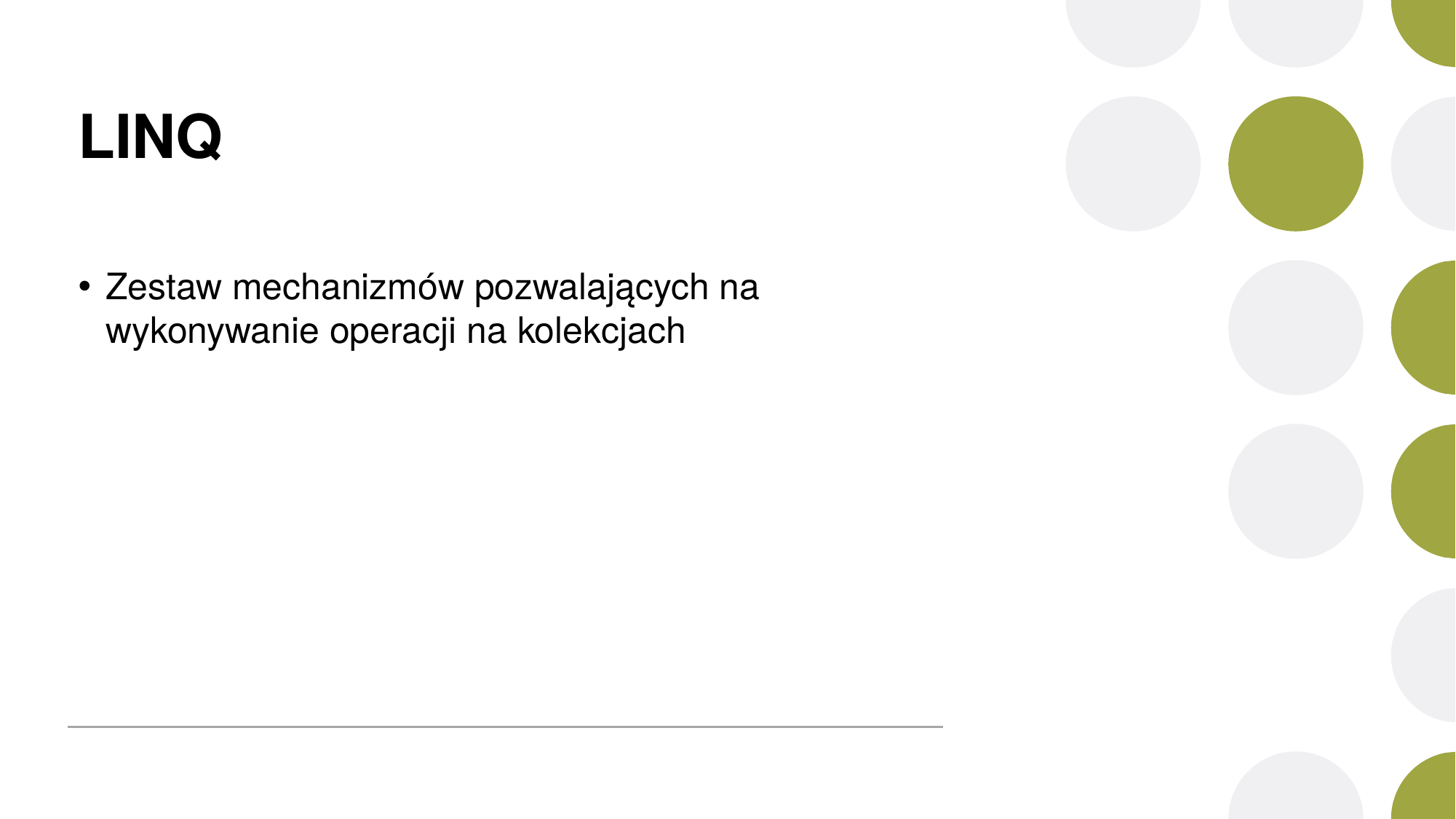

# LINQ
Zestaw mechanizmów pozwalających na wykonywanie operacji na kolekcjach